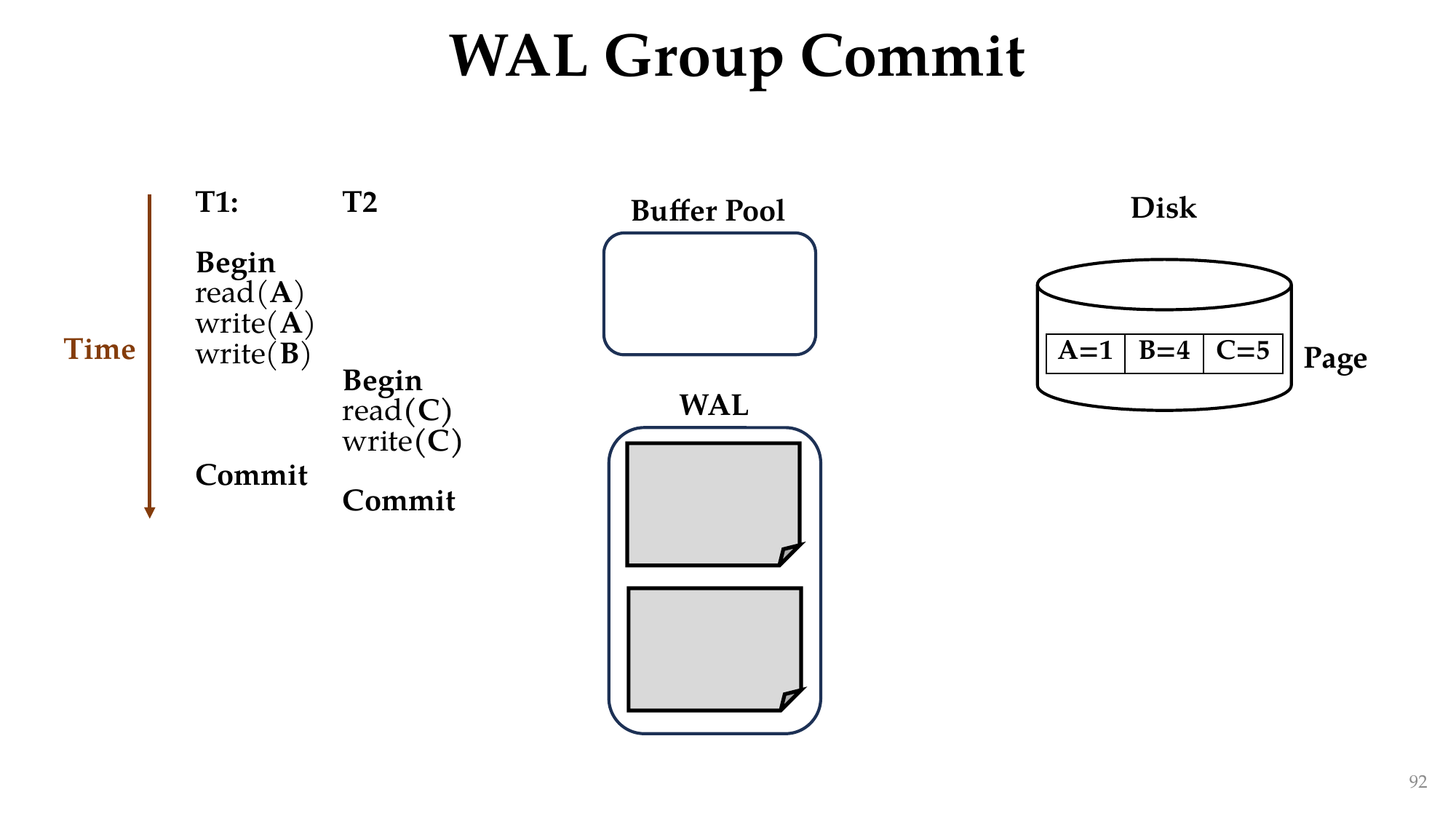

# WAL Group Commit
Disk
| T1: Begin read(A) write(A) write(B) Commit | T2 Begin read(C) write(C) Commit |
| --- | --- |
Buffer Pool
Time

Page
| A=1 | B=4 | C=5 |
| --- | --- | --- |
WAL

92